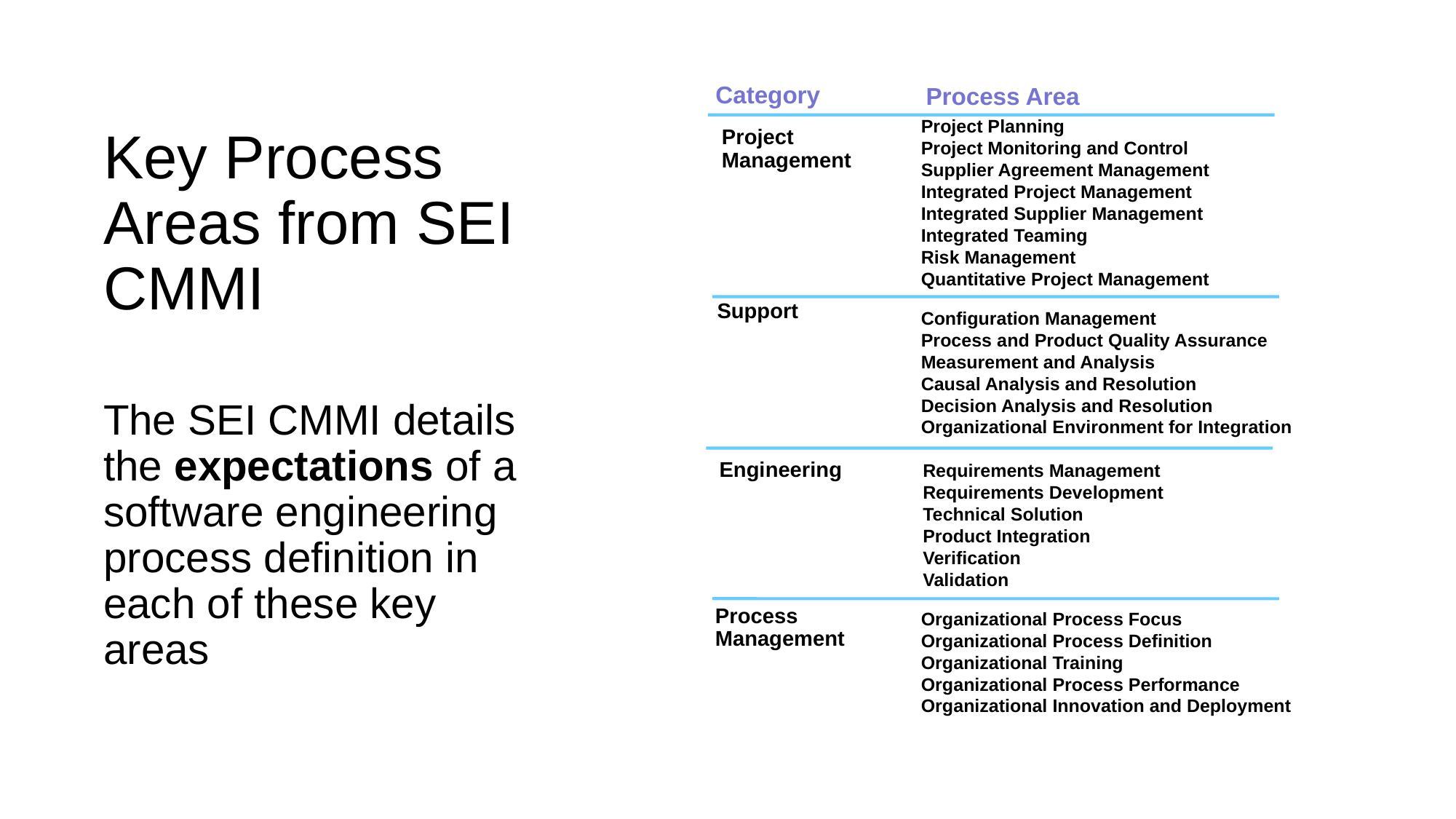

Category
Process Area
Project Planning
Project Monitoring and Control
Supplier Agreement Management
Integrated Project Management
Integrated Supplier Management
Integrated Teaming
Risk Management
Quantitative Project Management
Project
Management
Support

Configuration Management
Process and Product Quality Assurance
Measurement and Analysis
Causal Analysis and Resolution
Decision Analysis and Resolution
Organizational Environment for Integration
Engineering
Requirements Management
Requirements Development
Technical Solution
Product Integration
Verification
Validation

# Key Process Areas from SEI CMMI
The SEI CMMI details the expectations of a software engineering process definition in each of these key areas

Process
Management
Organizational Process Focus
Organizational Process Definition
Organizational Training
Organizational Process Performance
Organizational Innovation and Deployment